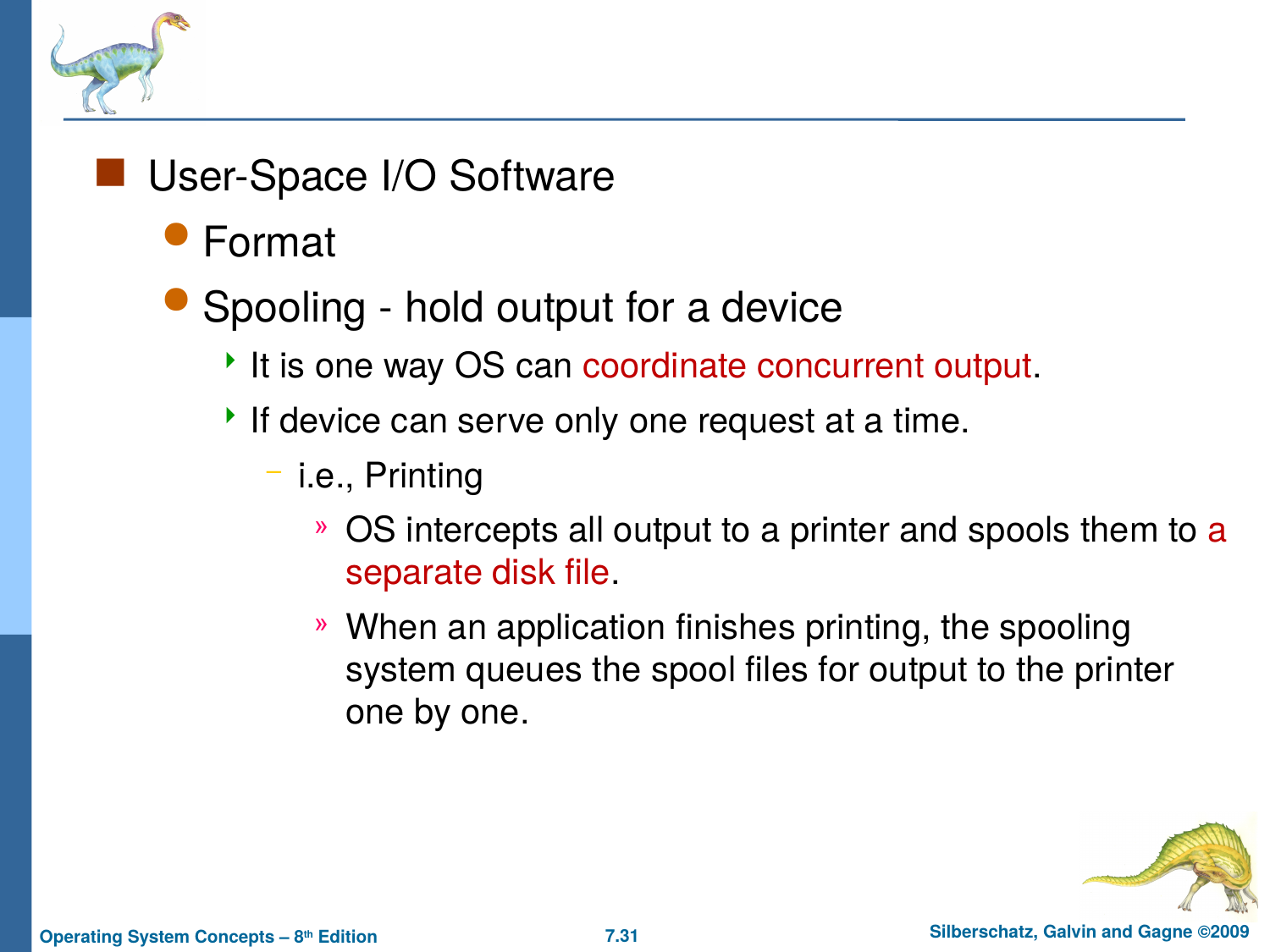

User-Space I/O Software
Format
Spooling - hold output for a device
It is one way OS can coordinate concurrent output.
If device can serve only one request at a time.
i.e., Printing
OS intercepts all output to a printer and spools them to a separate disk file.
When an application finishes printing, the spooling system queues the spool files for output to the printer one by one.